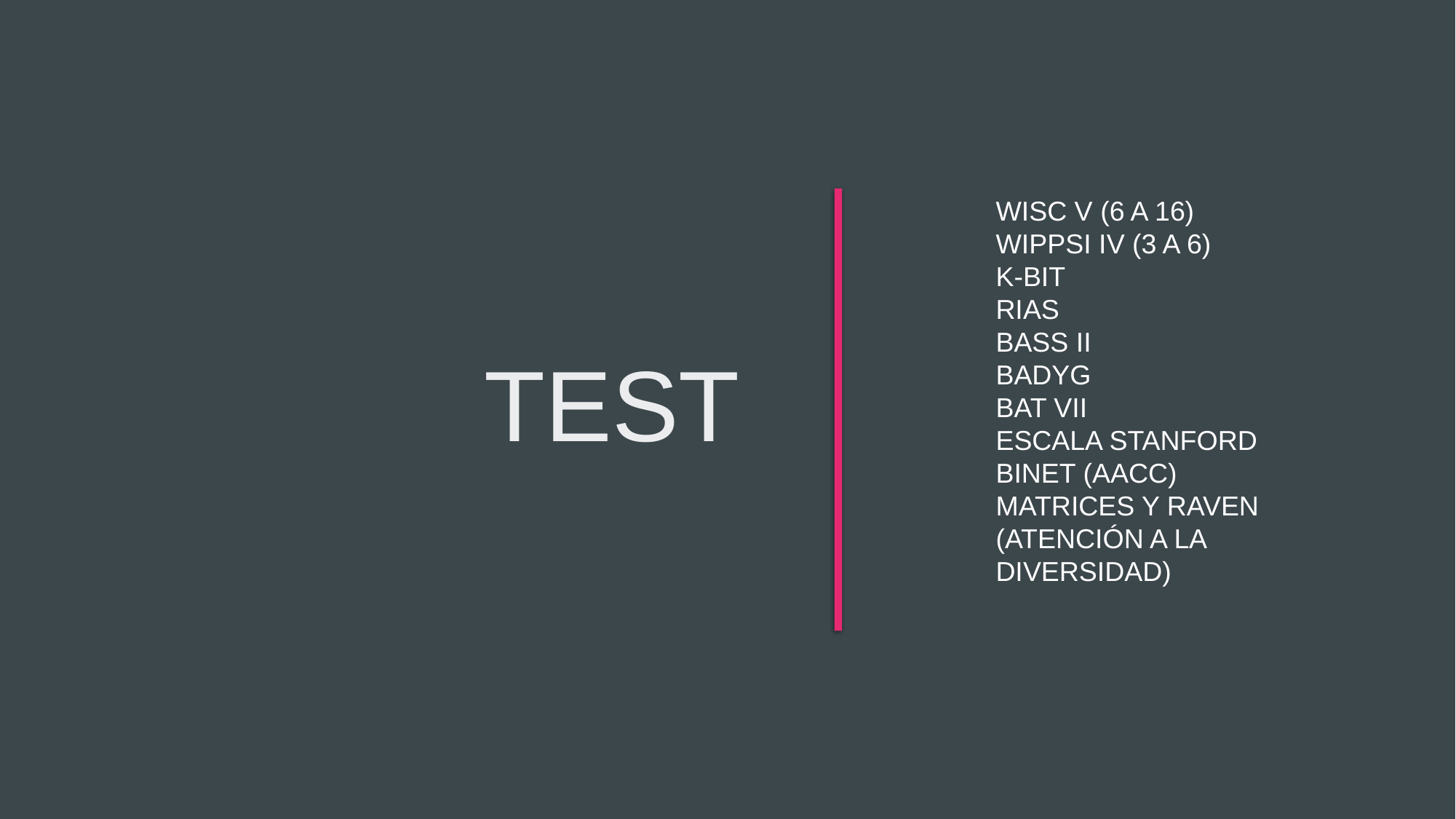

# TEST
WISC V (6 A 16)
WIPPSI IV (3 A 6)
K-BIT
RIAS
BASS II
BADYG
BAT VII
ESCALA STANFORD BINET (AACC)
MATRICES Y RAVEN (ATENCIÓN A LA DIVERSIDAD)